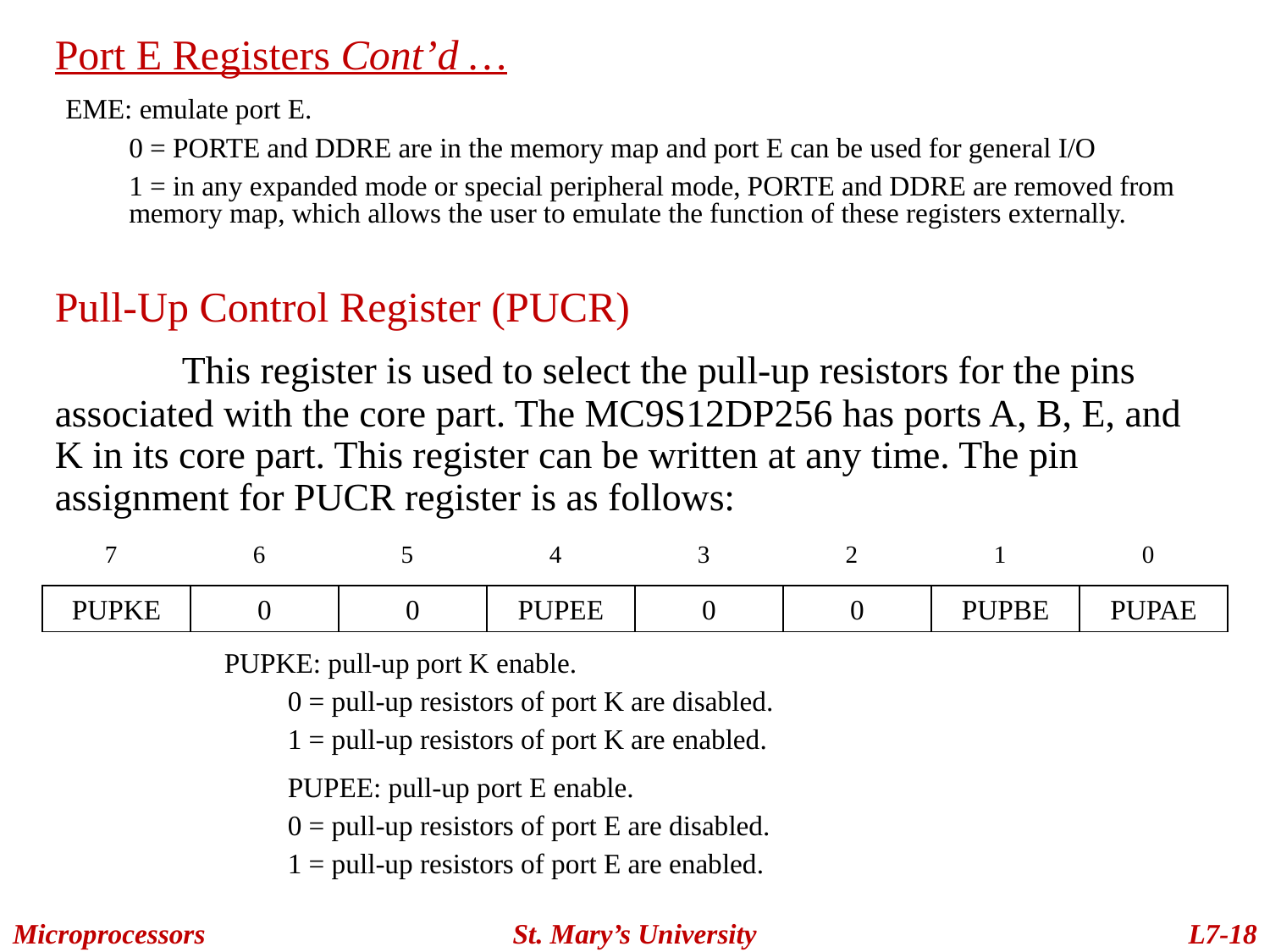

Port E Registers Cont’d …
EME: emulate port E.
0 = PORTE and DDRE are in the memory map and port E can be used for general I/O
1 = in any expanded mode or special peripheral mode, PORTE and DDRE are removed from memory map, which allows the user to emulate the function of these registers externally.
Pull-Up Control Register (PUCR)
	This register is used to select the pull-up resistors for the pins associated with the core part. The MC9S12DP256 has ports A, B, E, and K in its core part. This register can be written at any time. The pin assignment for PUCR register is as follows:
7
6
5
4
3
2
1
0
PUPKE
0
0
PUPEE
0
0
PUPBE
PUPAE
PUPKE: pull-up port K enable.
0 = pull-up resistors of port K are disabled.
1 = pull-up resistors of port K are enabled.
PUPEE: pull-up port E enable.
0 = pull-up resistors of port E are disabled.
1 = pull-up resistors of port E are enabled.
Microprocessors
St. Mary’s University
L7-18